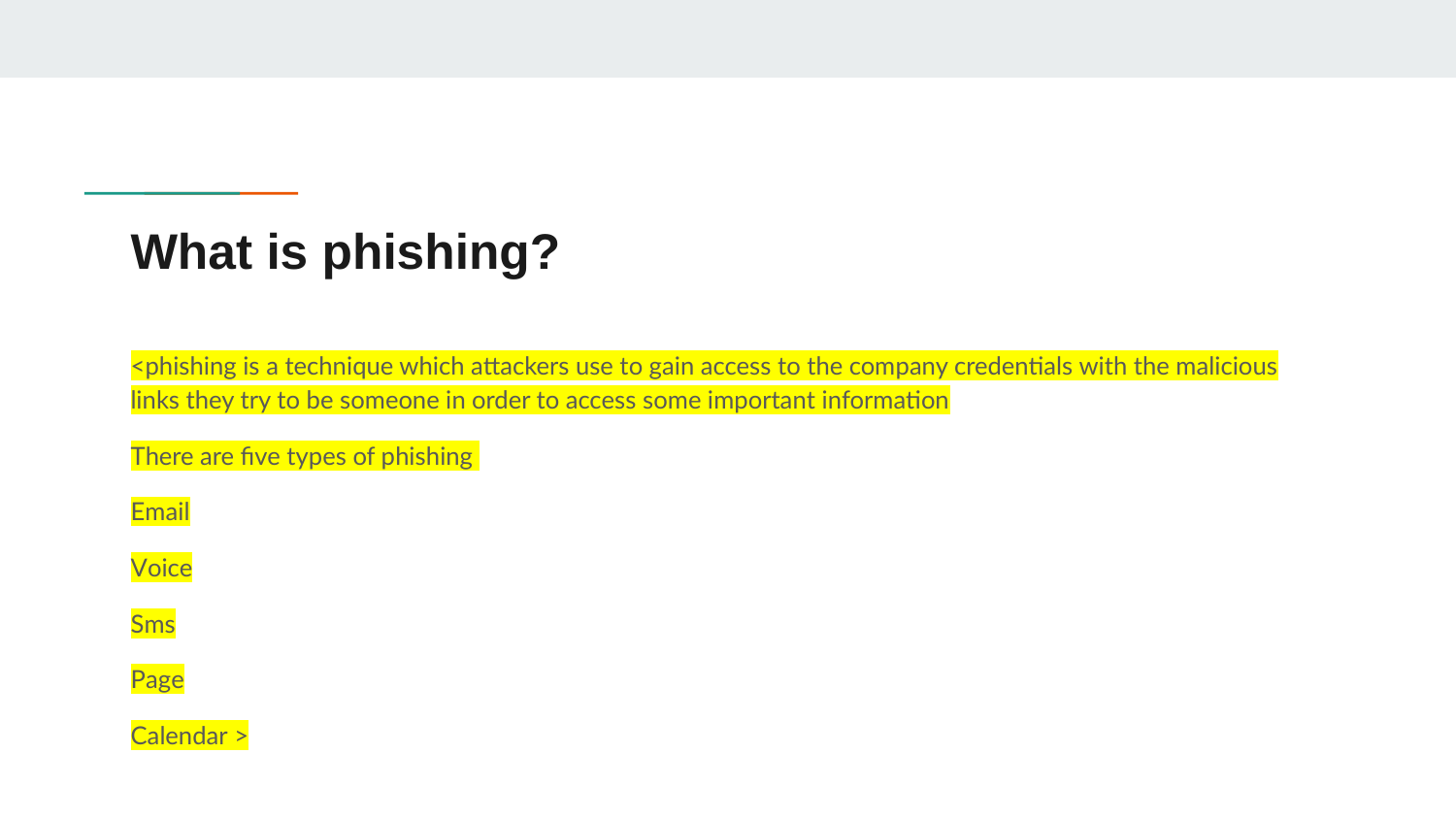

# What is phishing?
<phishing is a technique which attackers use to gain access to the company credentials with the malicious links they try to be someone in order to access some important information
There are five types of phishing
Email
Voice
Sms
Page
Calendar >